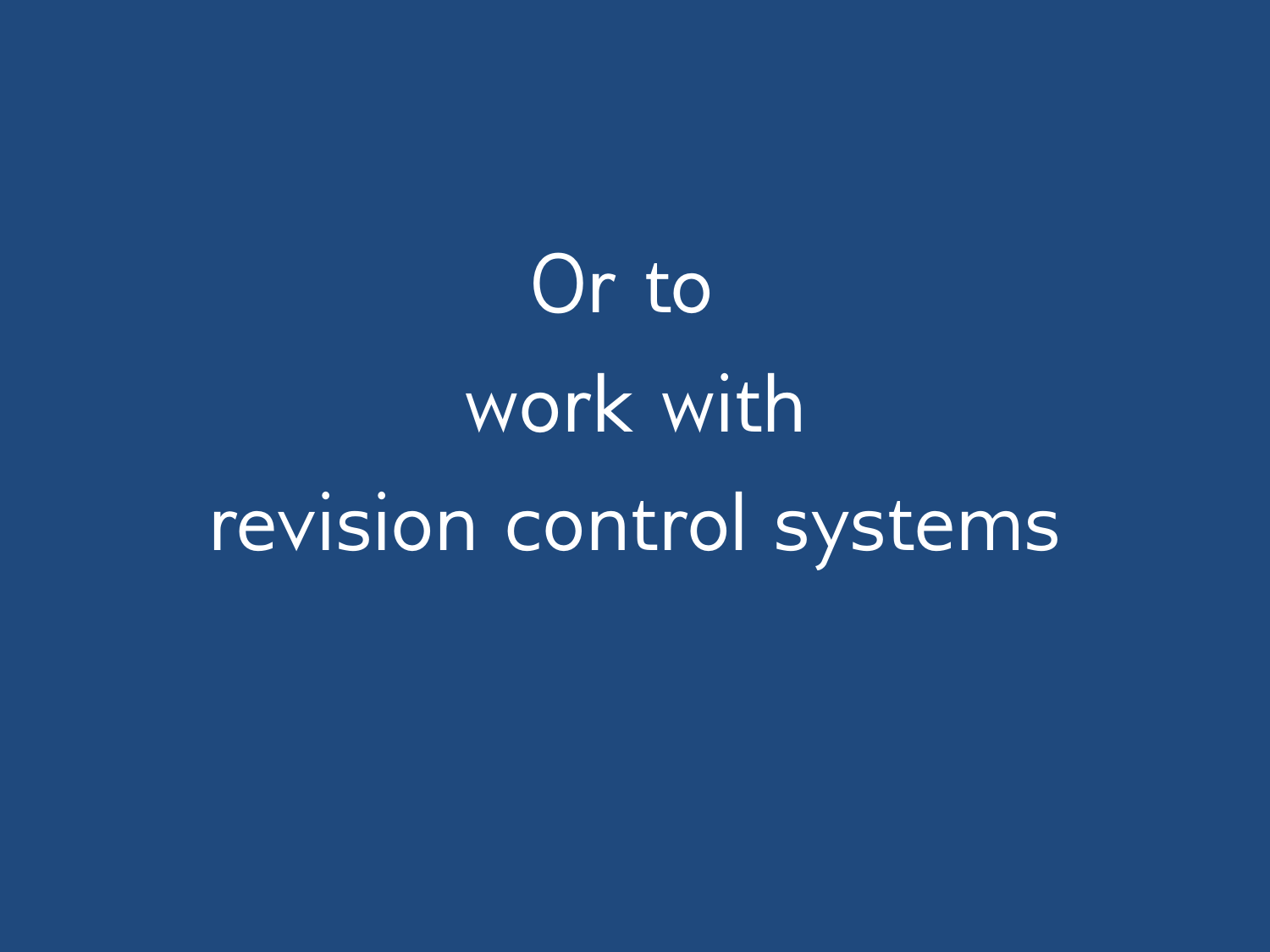

#
Or to
work with
revision control systems